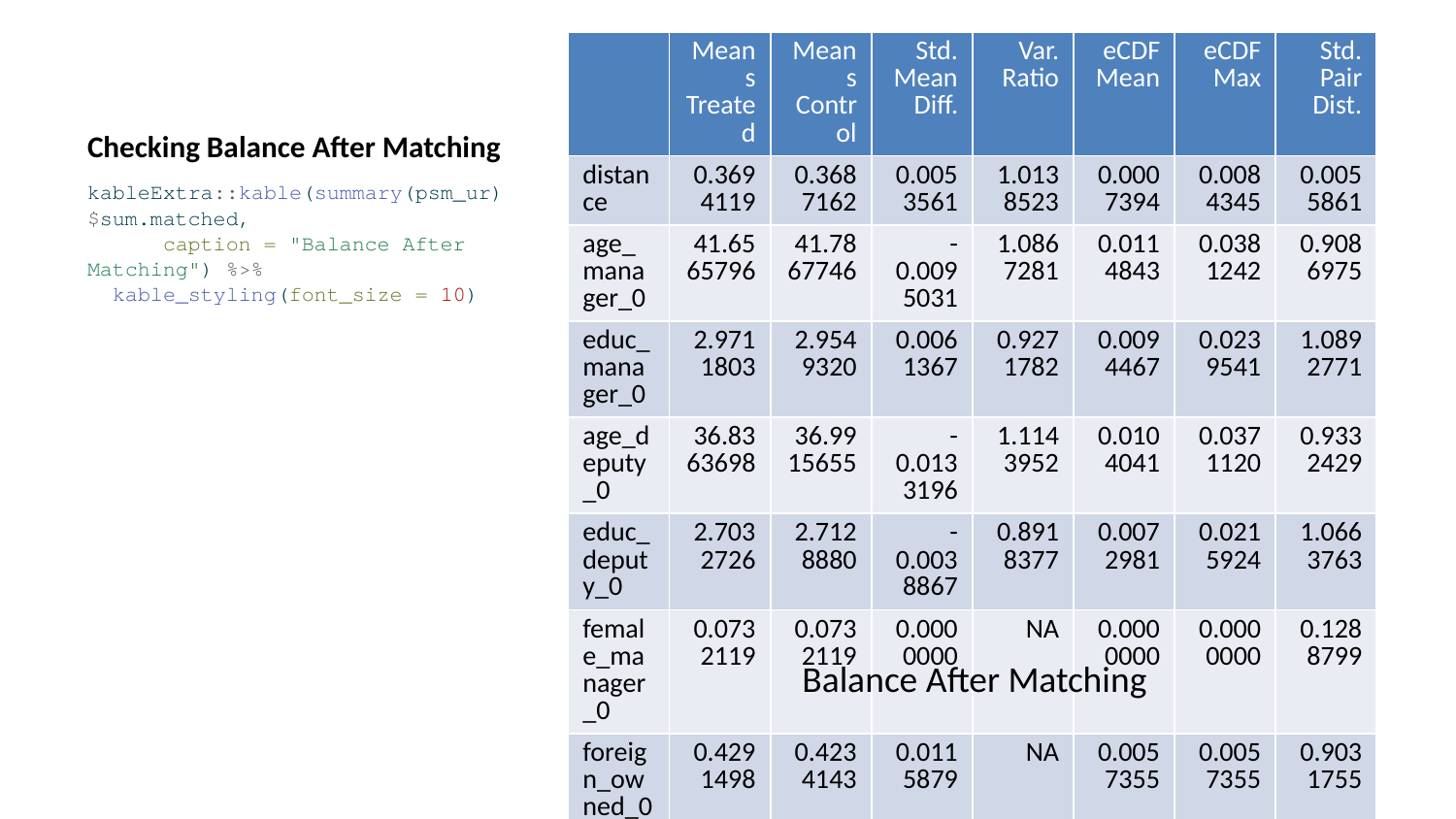

|  | Means Treated | Means Control | Std. Mean Diff. | Var. Ratio | eCDF Mean | eCDF Max | Std. Pair Dist. |
| --- | --- | --- | --- | --- | --- | --- | --- |
| distance | 0.3694119 | 0.3687162 | 0.0053561 | 1.0138523 | 0.0007394 | 0.0084345 | 0.0055861 |
| age\_manager\_0 | 41.6565796 | 41.7867746 | -0.0095031 | 1.0867281 | 0.0114843 | 0.0381242 | 0.9086975 |
| educ\_manager\_0 | 2.9711803 | 2.9549320 | 0.0061367 | 0.9271782 | 0.0094467 | 0.0239541 | 1.0892771 |
| age\_deputy\_0 | 36.8363698 | 36.9915655 | -0.0133196 | 1.1143952 | 0.0104041 | 0.0371120 | 0.9332429 |
| educ\_deputy\_0 | 2.7032726 | 2.7128880 | -0.0038867 | 0.8918377 | 0.0072981 | 0.0215924 | 1.0663763 |
| female\_manager\_0 | 0.0732119 | 0.0732119 | 0.0000000 | NA | 0.0000000 | 0.0000000 | 0.1288799 |
| foreign\_owned\_0 | 0.4291498 | 0.4234143 | 0.0115879 | NA | 0.0057355 | 0.0057355 | 0.9031755 |
| staff\_size\_0 | 5.7699055 | 5.7884615 | -0.0092956 | 0.8691665 | 0.0105626 | 0.0229420 | 0.9946331 |
| advanced\_filtration\_0 | 0.7216599 | 0.7253711 | -0.0082806 | NA | 0.0037112 | 0.0037112 | 0.6857819 |
| water\_treatment\_system\_0 | 0.5735493 | 0.5732119 | 0.0006822 | NA | 0.0003374 | 0.0003374 | 0.9816638 |
| facility\_area\_0 | 1.6771255 | 1.7010796 | -0.0090645 | 1.0159498 | 0.0045968 | 0.0276653 | 0.8103167 |
| recycling\_center\_distance\_0 | 109.2043122 | 108.5100383 | 0.0165832 | 0.9993878 | 0.0104486 | 0.0485830 | 1.0886493 |
# Checking Balance After Matching
kableExtra::kable(summary(psm_ur)$sum.matched,
      caption = "Balance After Matching") %>%
  kable_styling(font_size = 10)
Balance After Matching